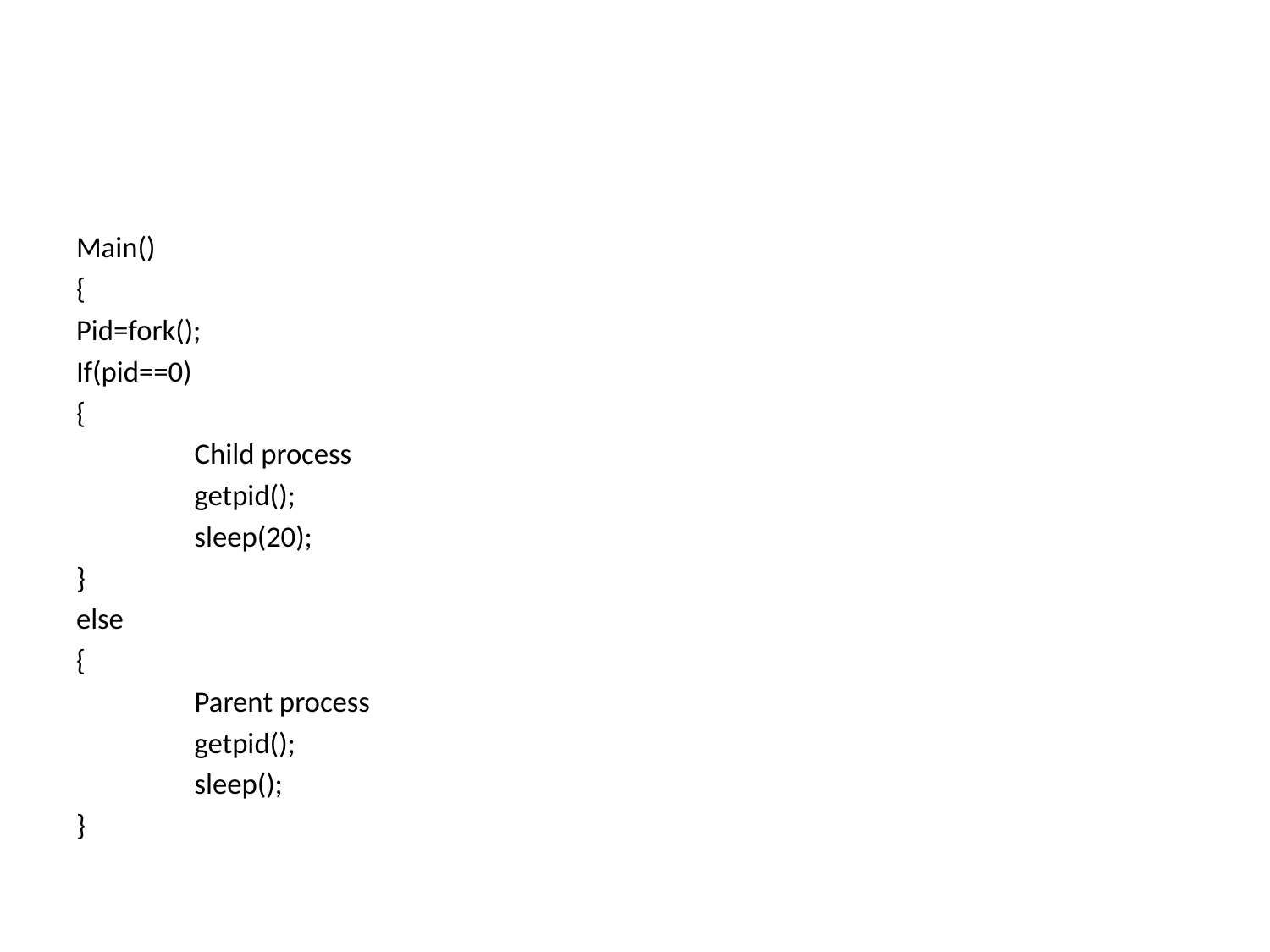

#
Main()
{
Pid=fork();
If(pid==0)
{
	Child process
	getpid();
	sleep(20);
}
else
{
	Parent process
	getpid();
	sleep();
}